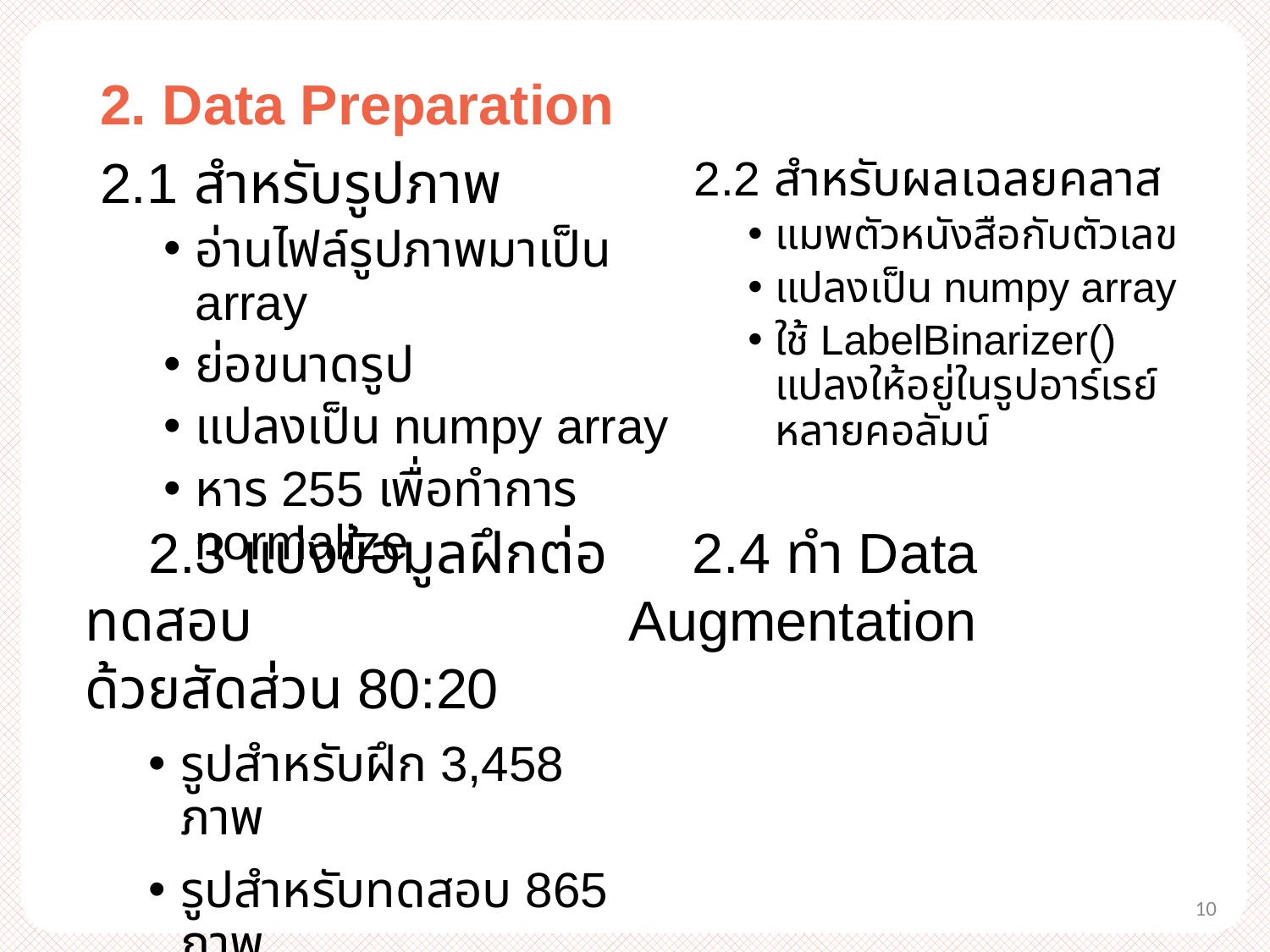

2. Data Preparation
2.1 สำหรับรูปภาพ
อ่านไฟล์รูปภาพมาเป็น array
ย่อขนาดรูป
แปลงเป็น numpy array
หาร 255 เพื่อทำการ normalize
2.2 สำหรับผลเฉลยคลาส
แมพตัวหนังสือกับตัวเลข
แปลงเป็น numpy array
ใช้ LabelBinarizer() แปลงให้อยู่ในรูปอาร์เรย์หลายคอลัมน์
2.3 แบ่งข้อมูลฝึกต่อทดสอบ
ด้วยสัดส่วน 80:20
รูปสำหรับฝึก 3,458 ภาพ
รูปสำหรับทดสอบ 865 ภาพ
2.4 ทำ Data Augmentation
10